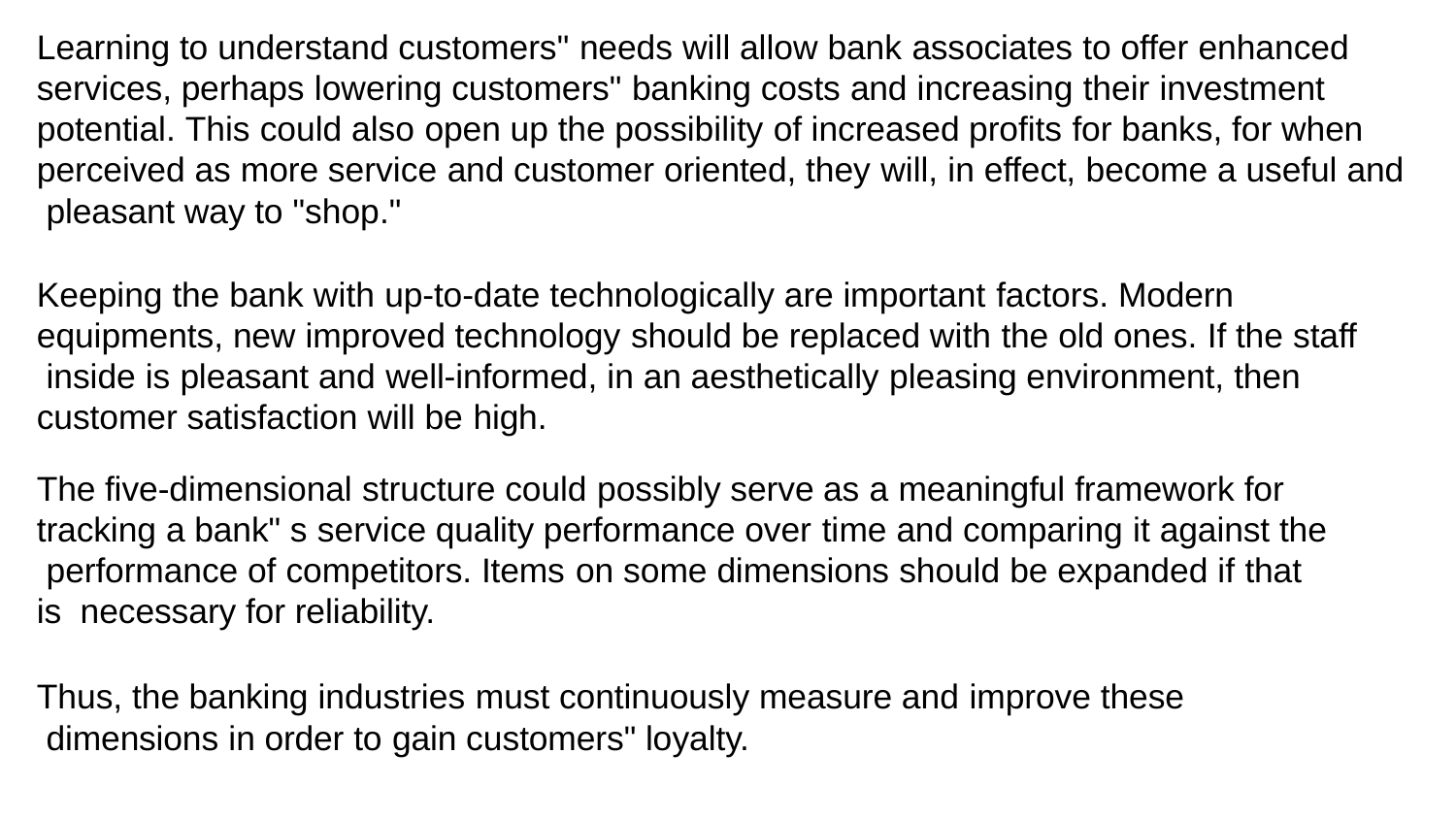

Learning to understand customers" needs will allow bank associates to offer enhanced  services, perhaps lowering customers" banking costs and increasing their investment  potential. This could also open up the possibility of increased profits for banks, for when  perceived as more service and customer oriented, they will, in effect, become a useful and  pleasant way to "shop."

Keeping the bank with up-to-date technologically are important factors. Modern  equipments, new improved technology should be replaced with the old ones. If the staff  inside is pleasant and well-informed, in an aesthetically pleasing environment, then  customer satisfaction will be high.
The five-dimensional structure could possibly serve as a meaningful framework for  tracking a bank" s service quality performance over time and comparing it against the  performance of competitors. Items on some dimensions should be expanded if that is  necessary for reliability.

Thus, the banking industries must continuously measure and improve these  dimensions in order to gain customers" loyalty.